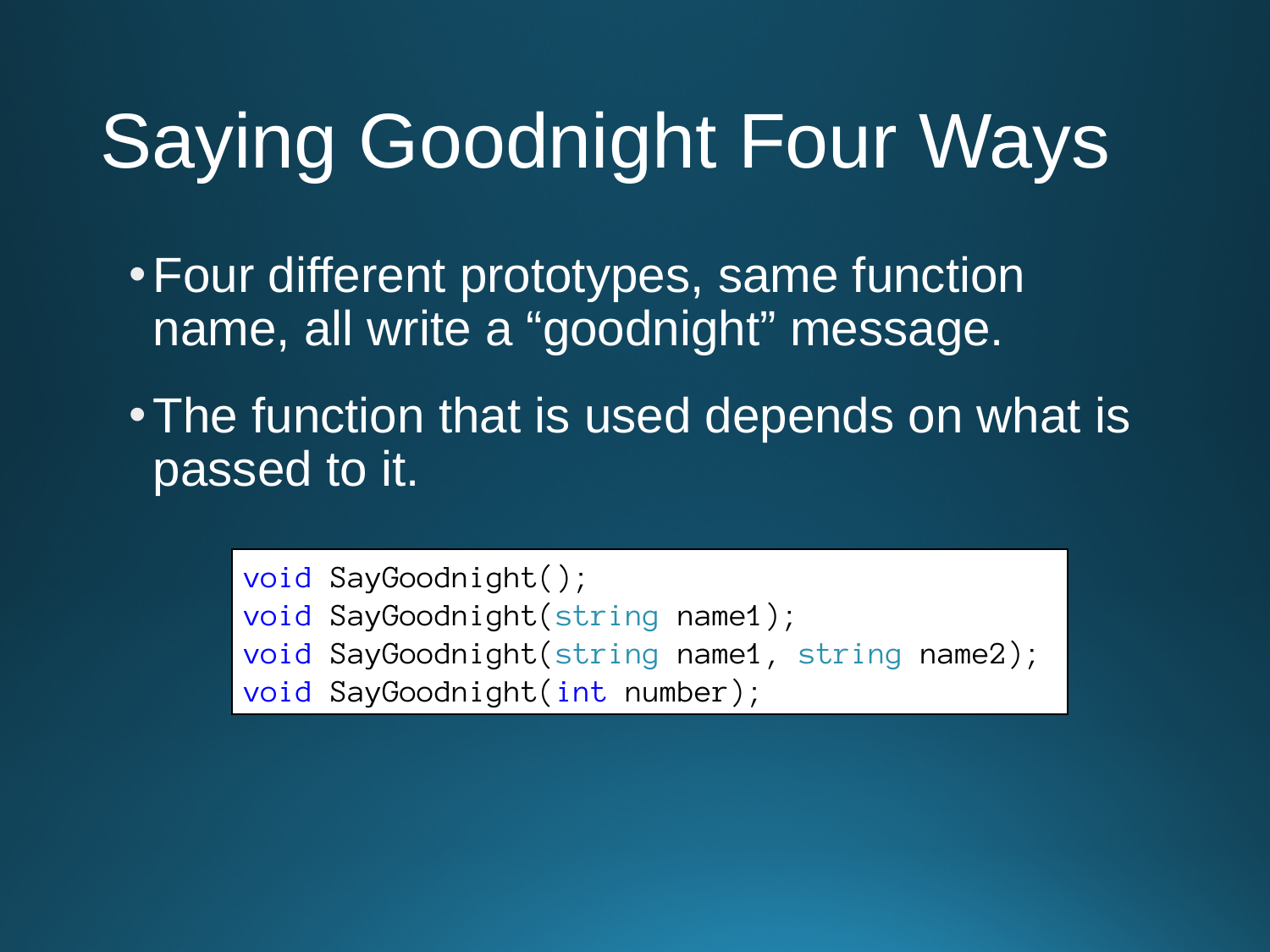

# Saying Goodnight Four Ways
Four different prototypes, same function name, all write a “goodnight” message.
The function that is used depends on what is passed to it.
void SayGoodnight();
void SayGoodnight(string name1);
void SayGoodnight(string name1, string name2);
void SayGoodnight(int number);